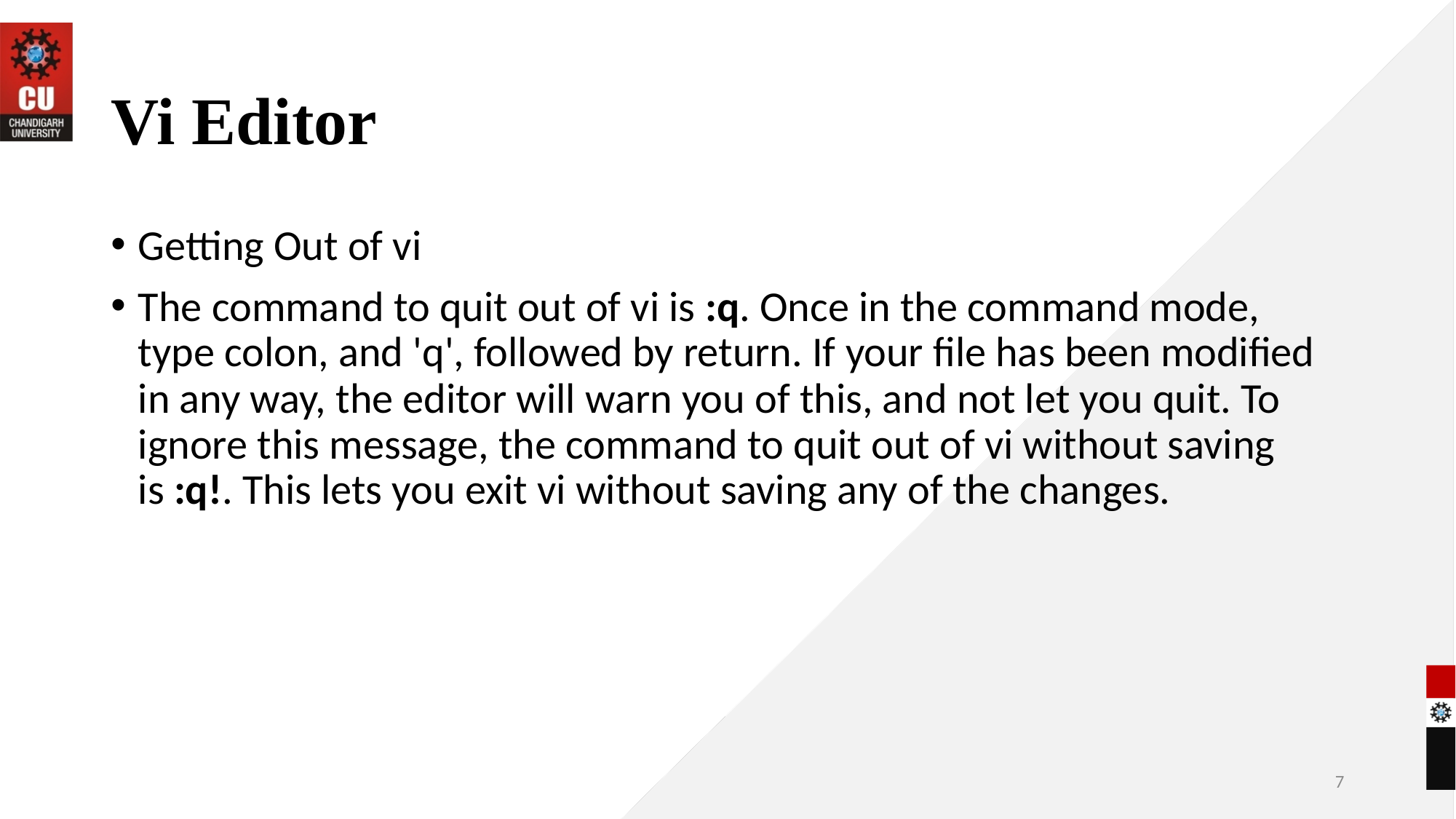

# Vi Editor
Getting Out of vi
The command to quit out of vi is :q. Once in the command mode, type colon, and 'q', followed by return. If your file has been modified in any way, the editor will warn you of this, and not let you quit. To ignore this message, the command to quit out of vi without saving is :q!. This lets you exit vi without saving any of the changes.

7